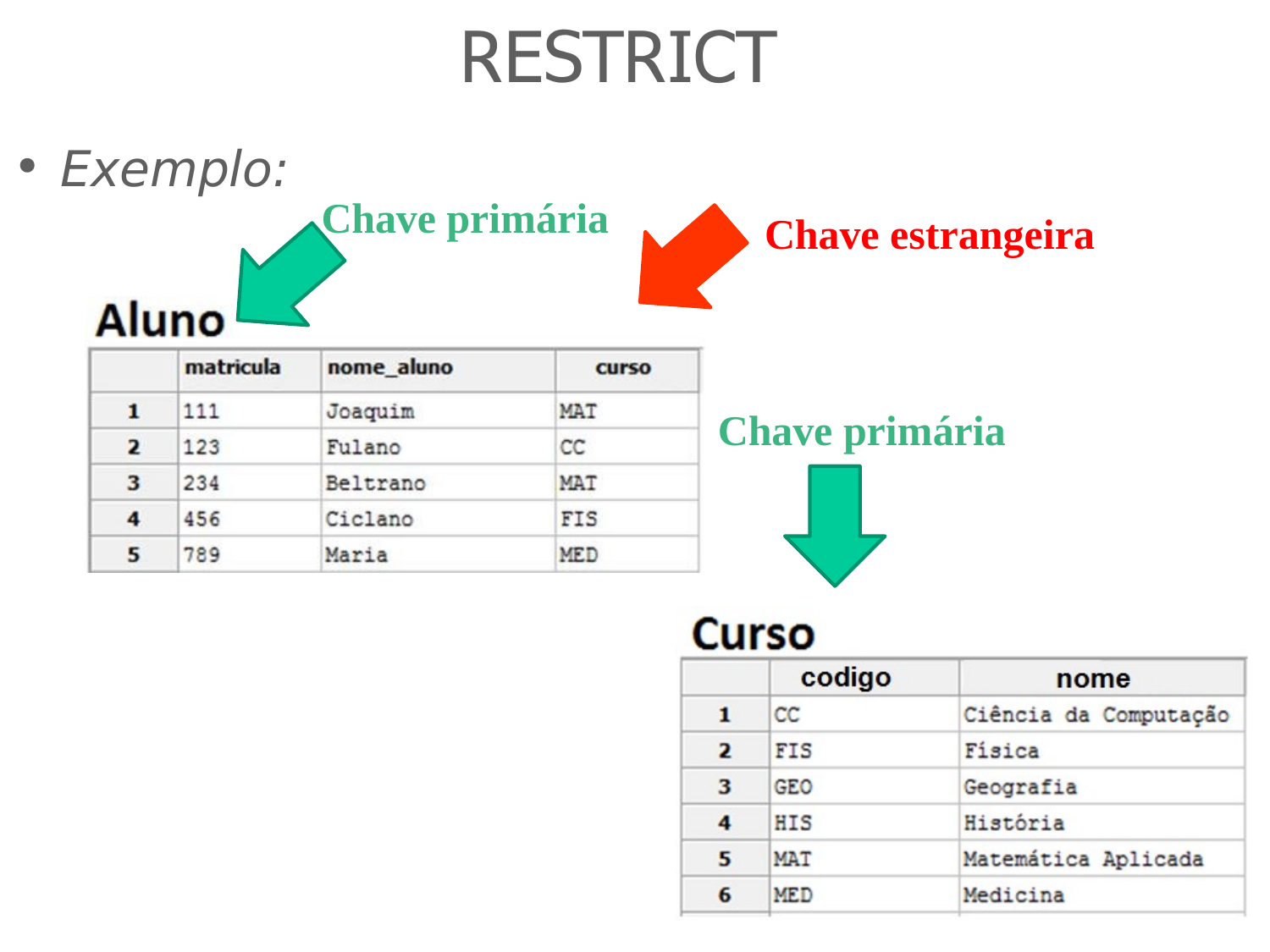

# RESTRICT
Exemplo:
Chave primária

Chave estrangeira

Chave primária